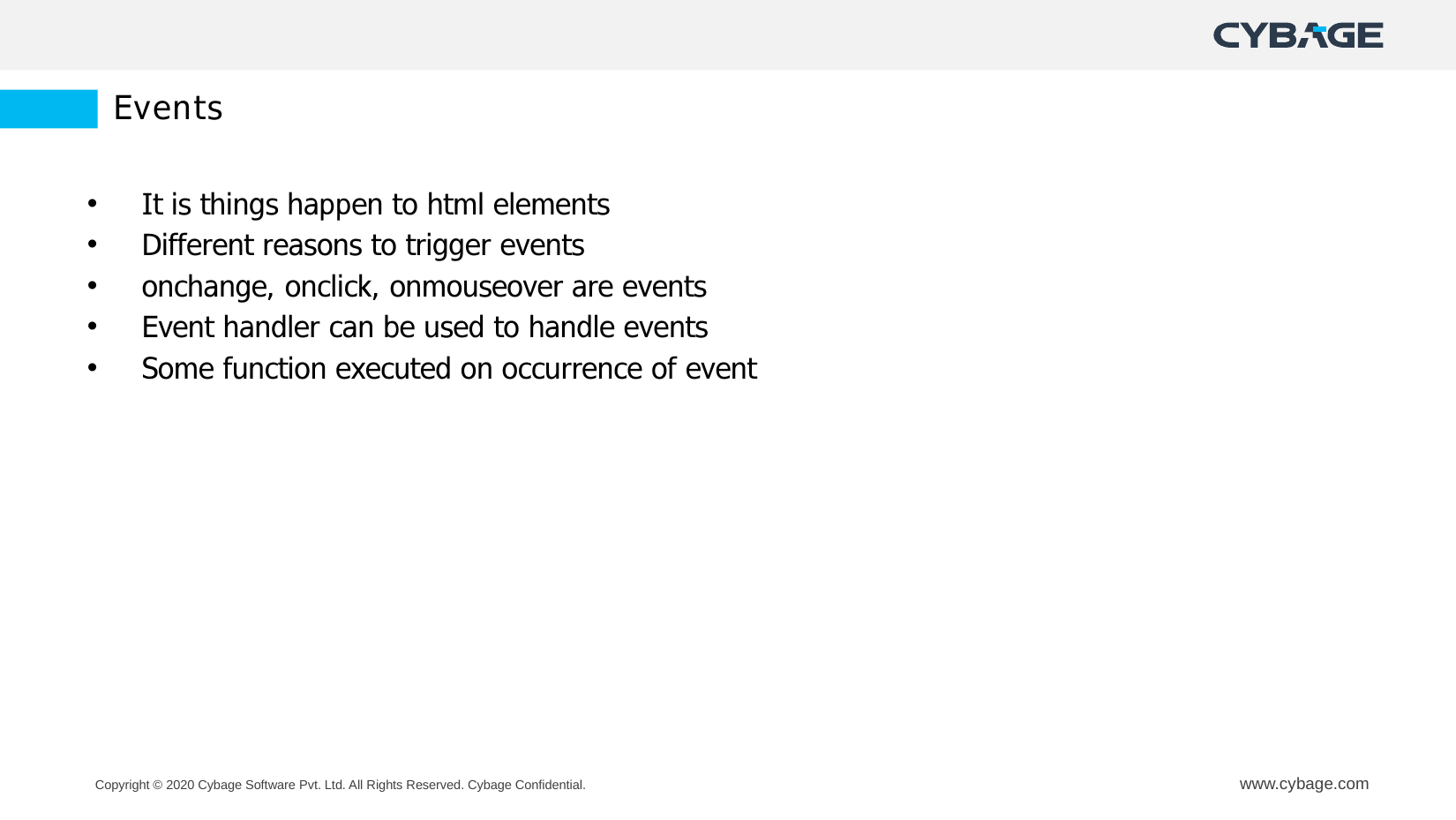

# Events
It is things happen to html elements
Different reasons to trigger events
onchange, onclick, onmouseover are events
Event handler can be used to handle events
Some function executed on occurrence of event